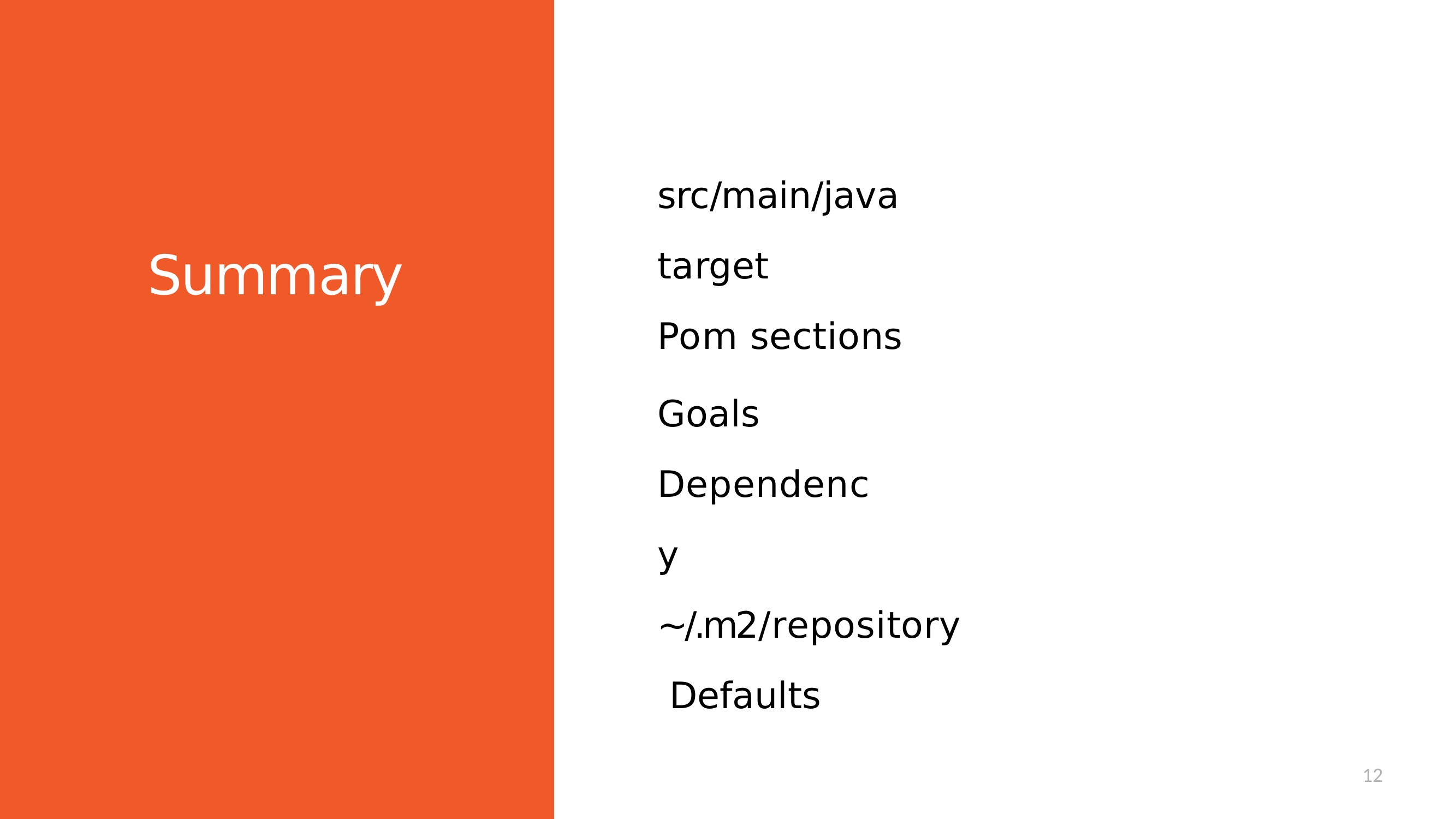

# src/main/java
target
Summary
Pom sections
Goals  Dependency
~/.m2/repository  Defaults
12